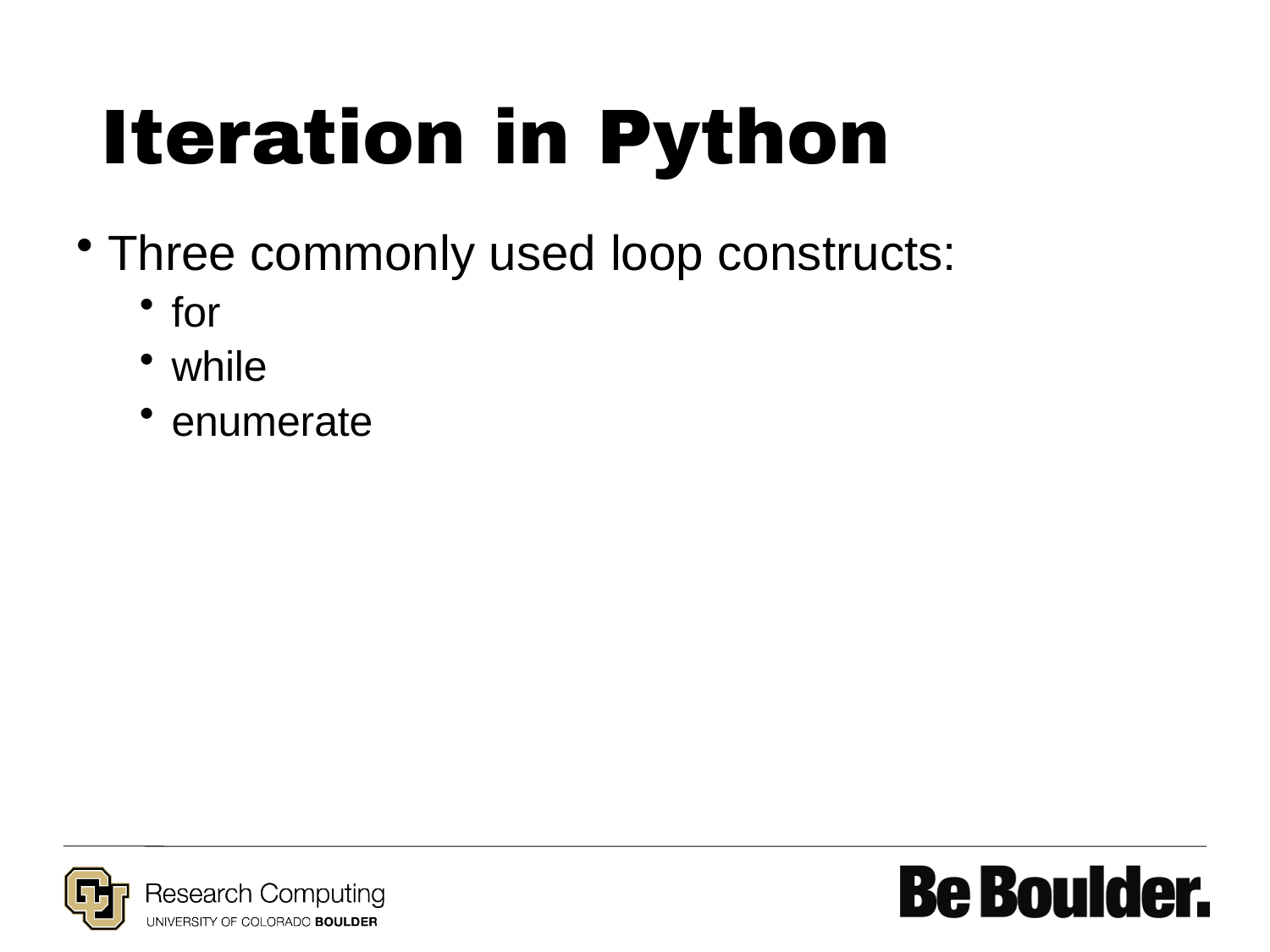

# Iteration in	Python
Three commonly used loop constructs:
for
while
enumerate